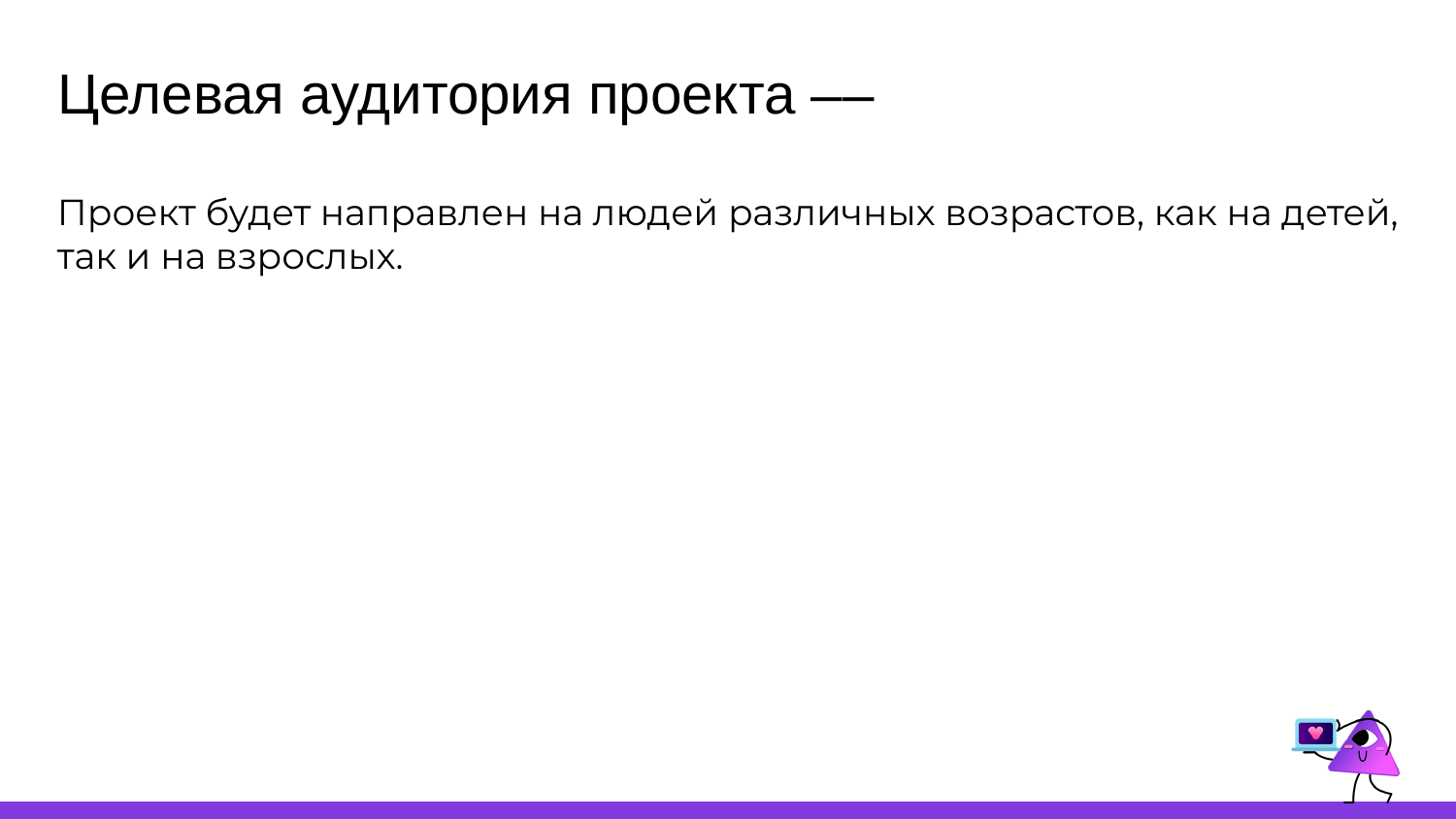

# Целевая аудитория проекта ––
Проект будет направлен на людей различных возрастов, как на детей, так и на взрослых.